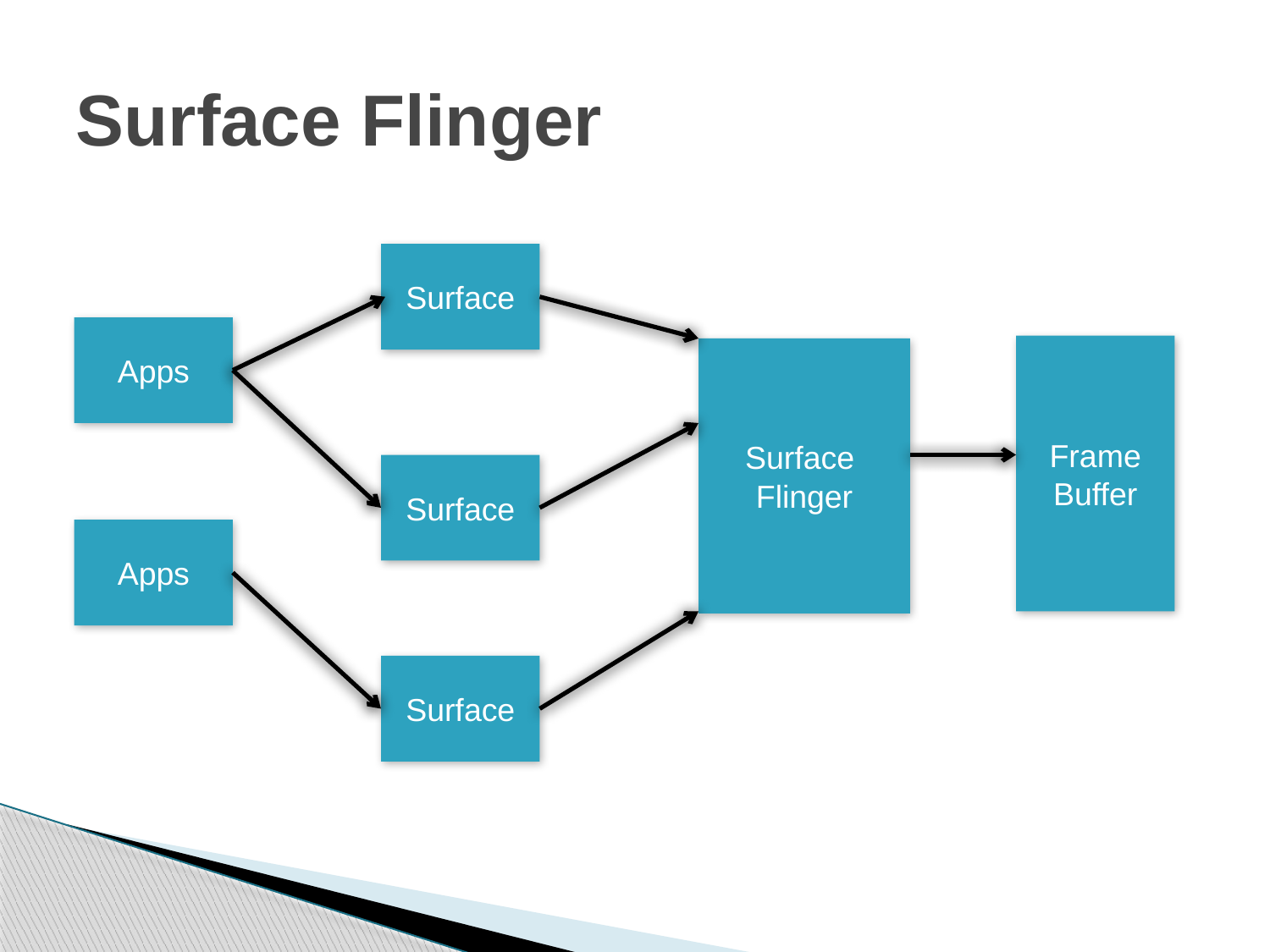

# Surface Flinger
Surface
Apps
Frame
Buffer
Surface
Flinger
Surface
Apps
Surface